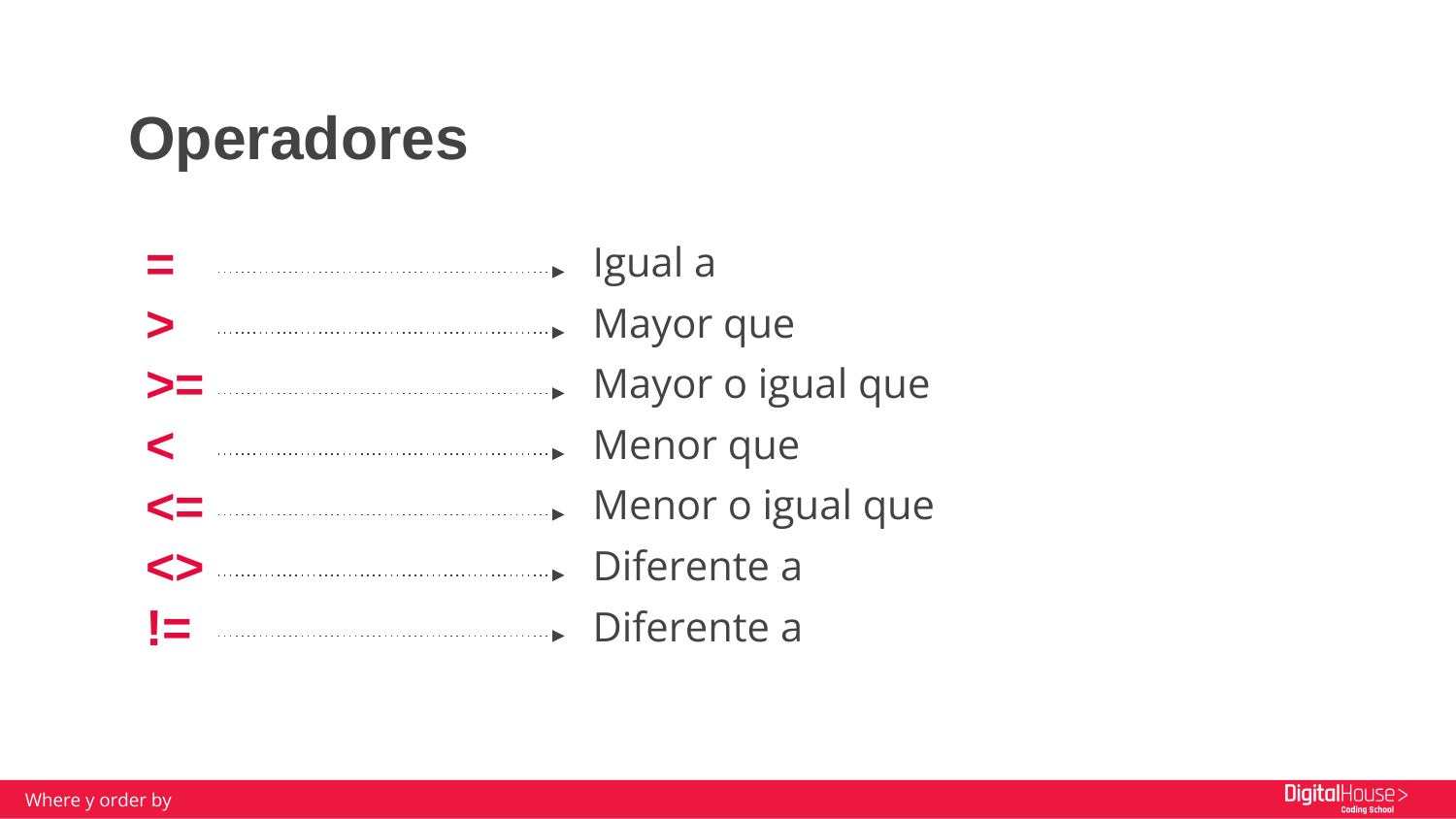

Operadores
Igual a
Mayor que
Mayor o igual que
Menor que
Menor o igual que
Diferente a
Diferente a
=
>
>=
<
<=
<>
!=